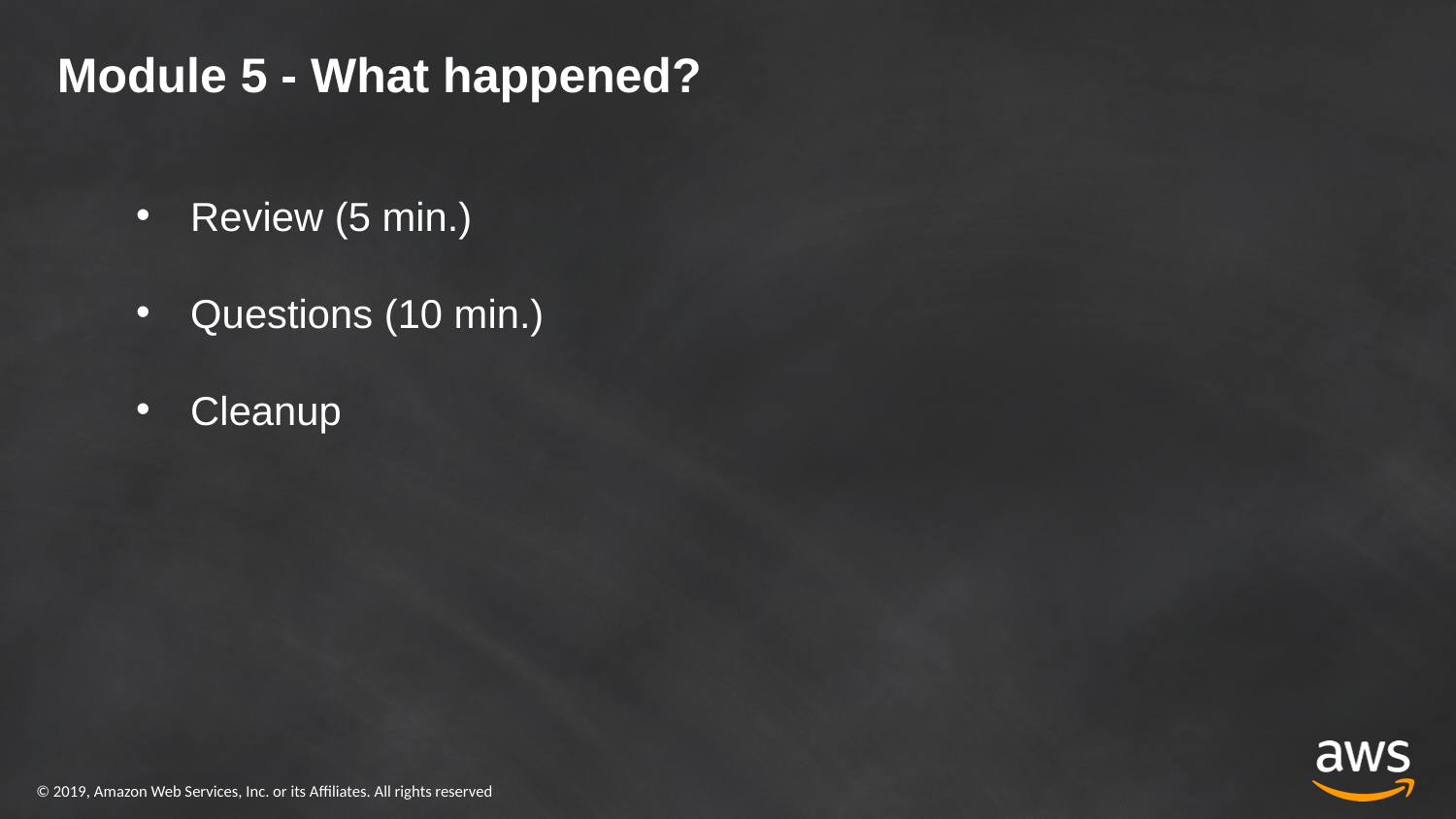

# Module 5 - What happened?
Review (5 min.)

Questions (10 min.)

Cleanup